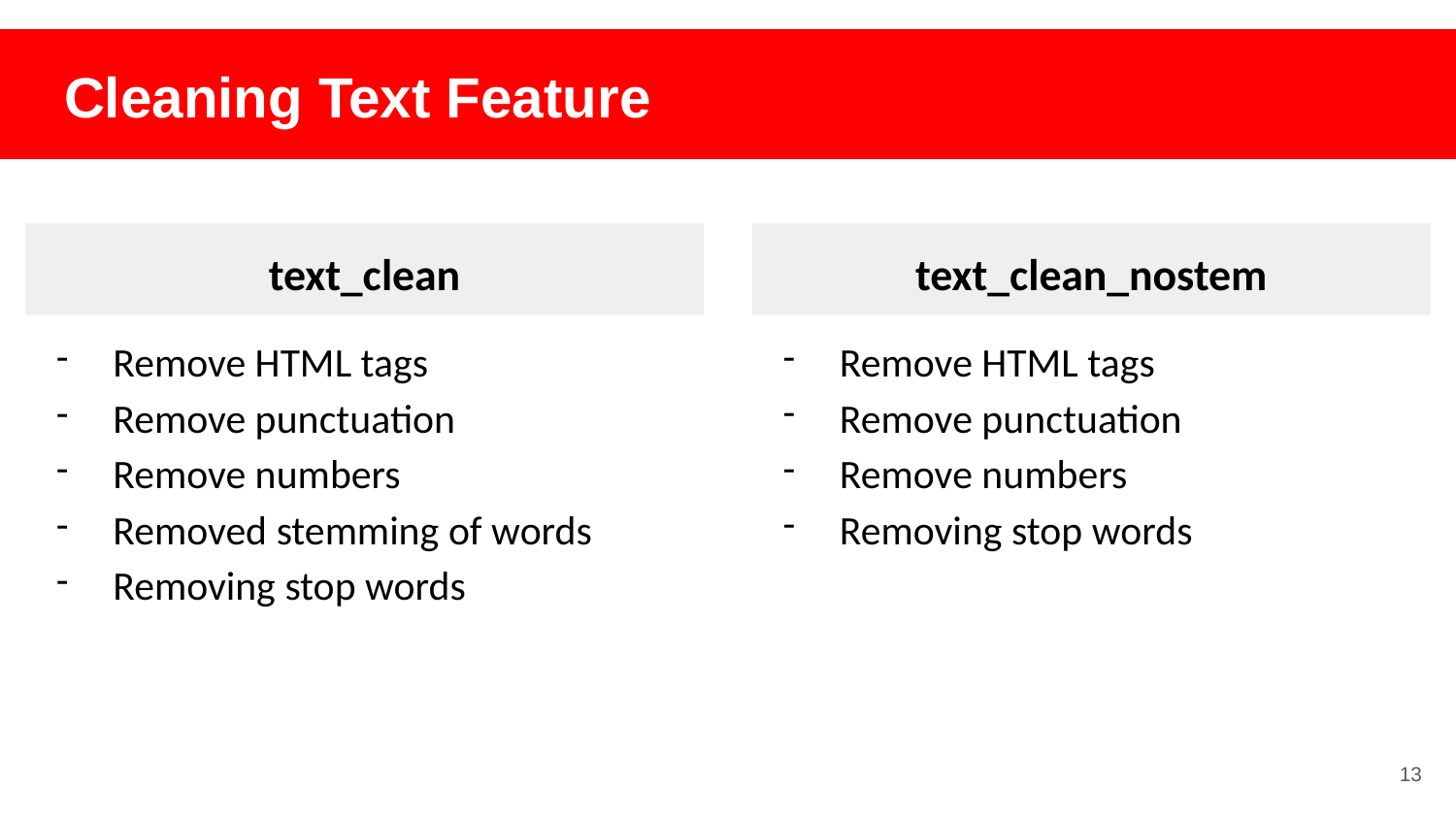

# Cleaning Text Feature
text_clean
text_clean_nostem
Remove HTML tags
Remove punctuation
Remove numbers
Removing stop words
Remove HTML tags
Remove punctuation
Remove numbers
Removed stemming of words
Removing stop words
13